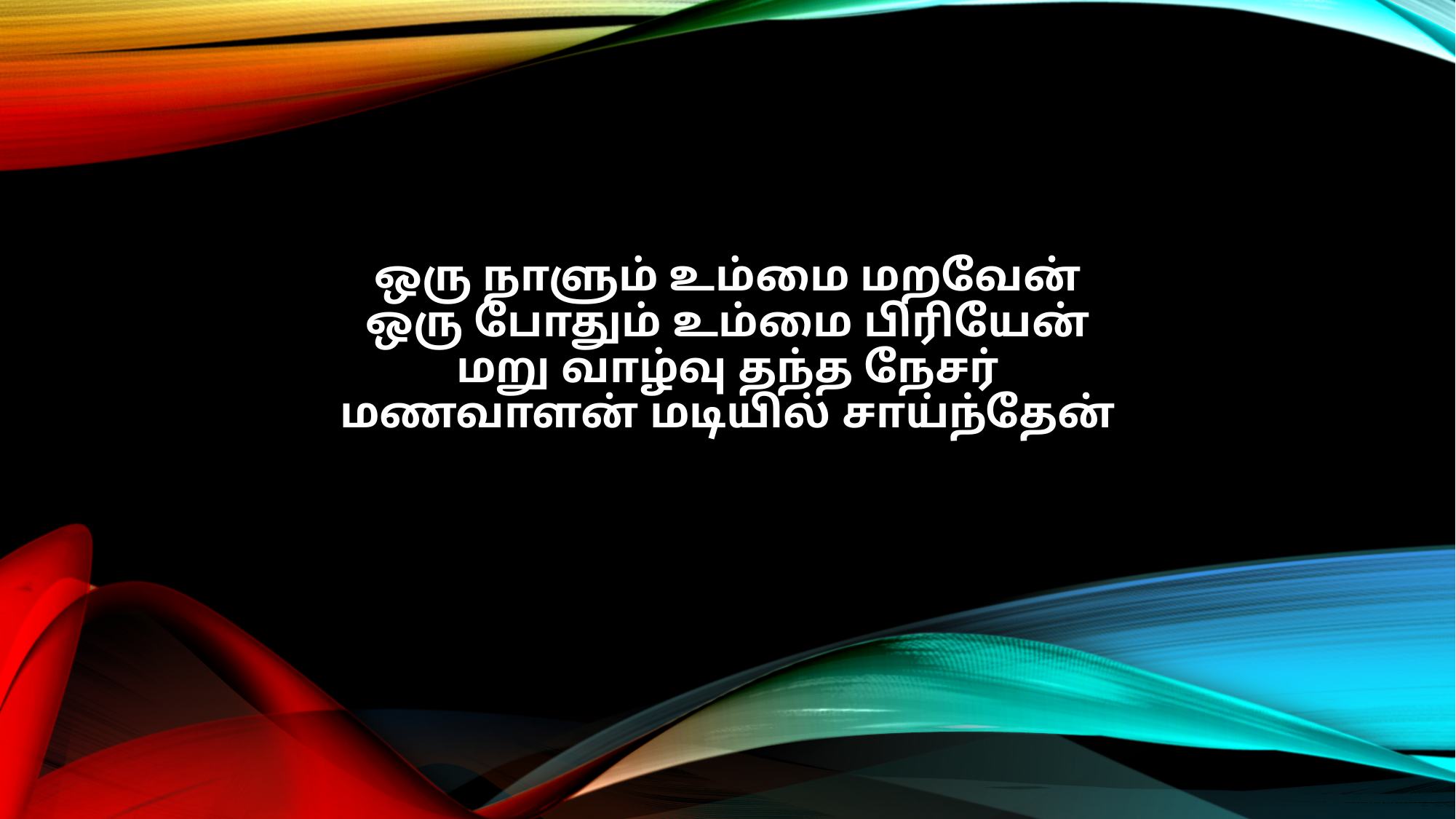

ஒரு நாளும் உம்மை மறவேன்
ஒரு போதும் உம்மை பிரியேன்
மறு வாழ்வு தந்த நேசர்
மணவாளன் மடியில் சாய்ந்தேன்